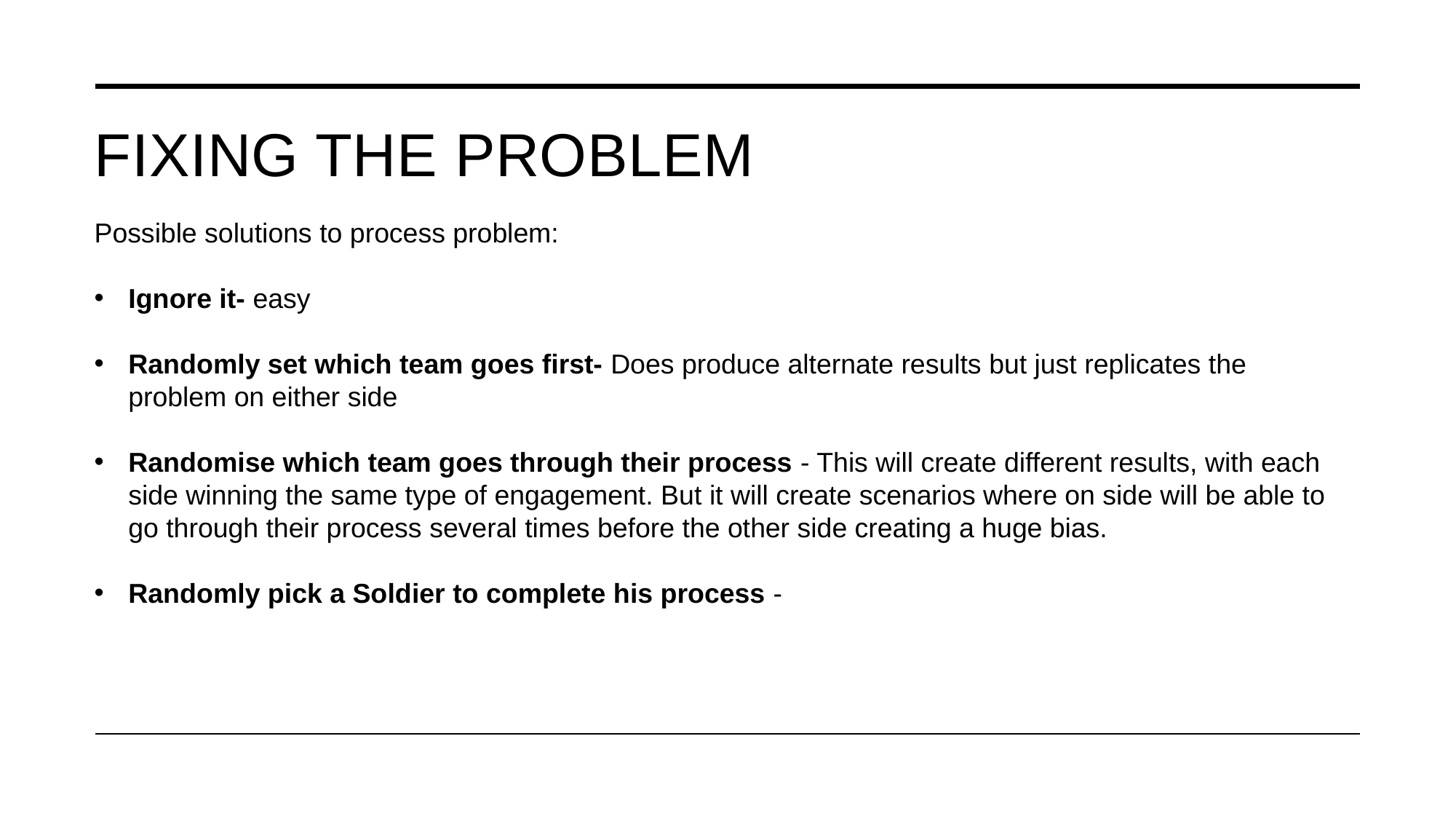

# Fixing The Problem
Possible solutions to process problem:

Ignore it- easy

Randomly set which team goes first- Does produce alternate results but just replicates the problem on either side

Randomise which team goes through their process - This will create different results, with each side winning the same type of engagement. But it will create scenarios where on side will be able to go through their process several times before the other side creating a huge bias.

Randomly pick a Soldier to complete his process -